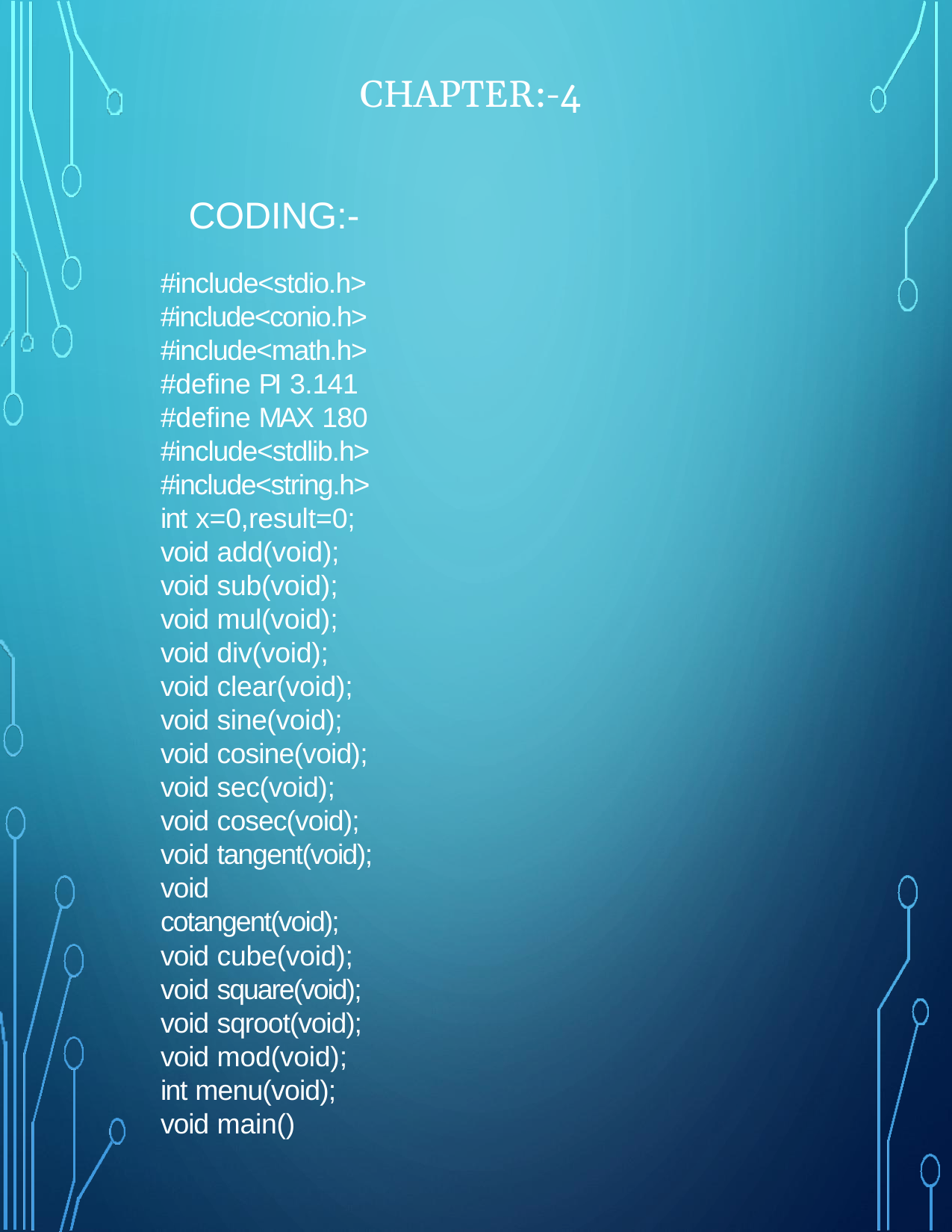

# CHAPTER:-4
CODING:-
#include<stdio.h> #include<conio.h> #include<math.h> #define PI 3.141
#define MAX 180 #include<stdlib.h> #include<string.h> int x=0,result=0; void add(void); void sub(void); void mul(void); void div(void); void clear(void); void sine(void); void cosine(void); void sec(void); void cosec(void); void tangent(void);
void cotangent(void);
void cube(void); void square(void); void sqroot(void); void mod(void); int menu(void); void main()